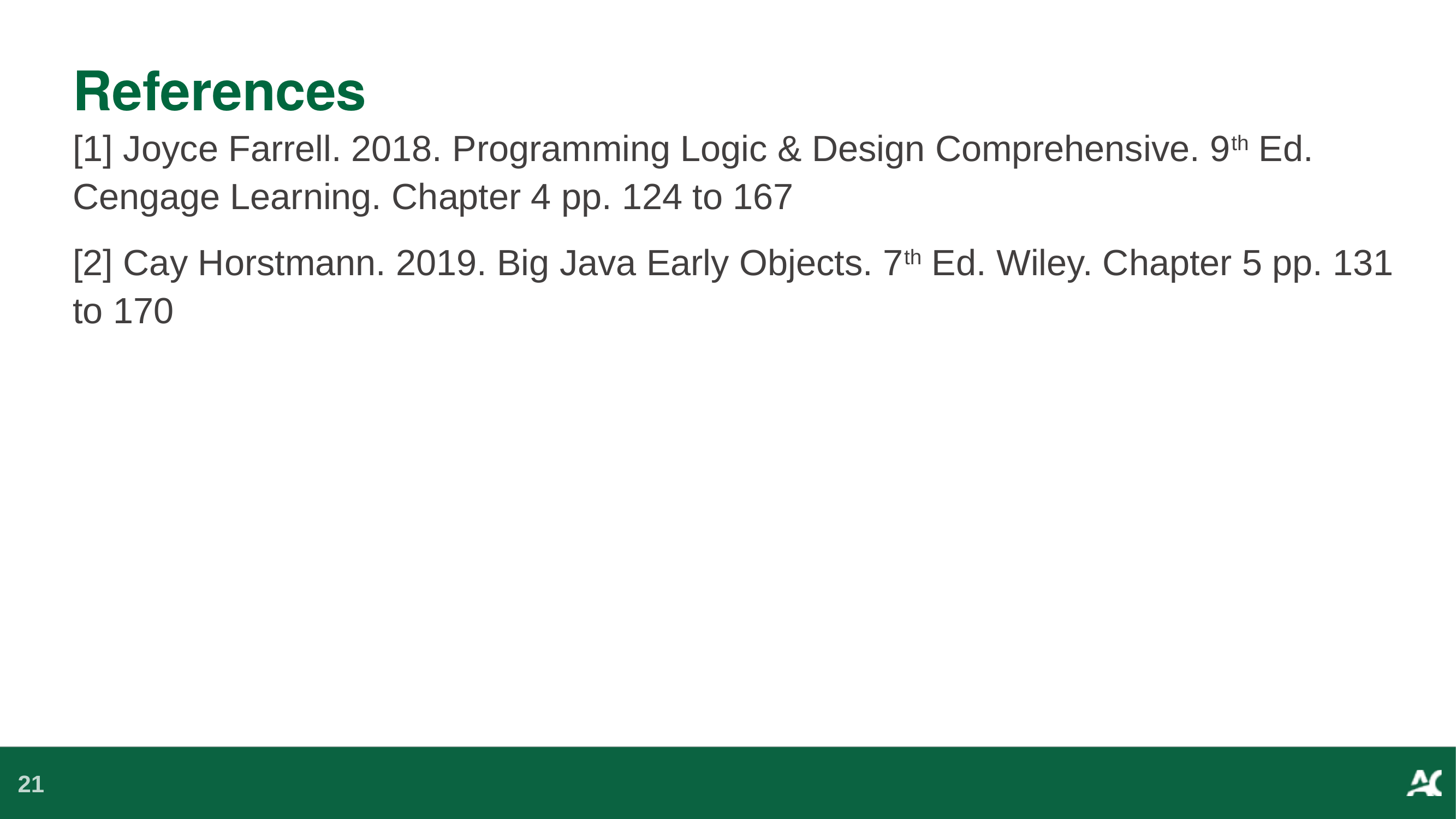

# References
[1] Joyce Farrell. 2018. Programming Logic & Design Comprehensive. 9th Ed. Cengage Learning. Chapter 4 pp. 124 to 167
[2] Cay Horstmann. 2019. Big Java Early Objects. 7th Ed. Wiley. Chapter 5 pp. 131 to 170

21